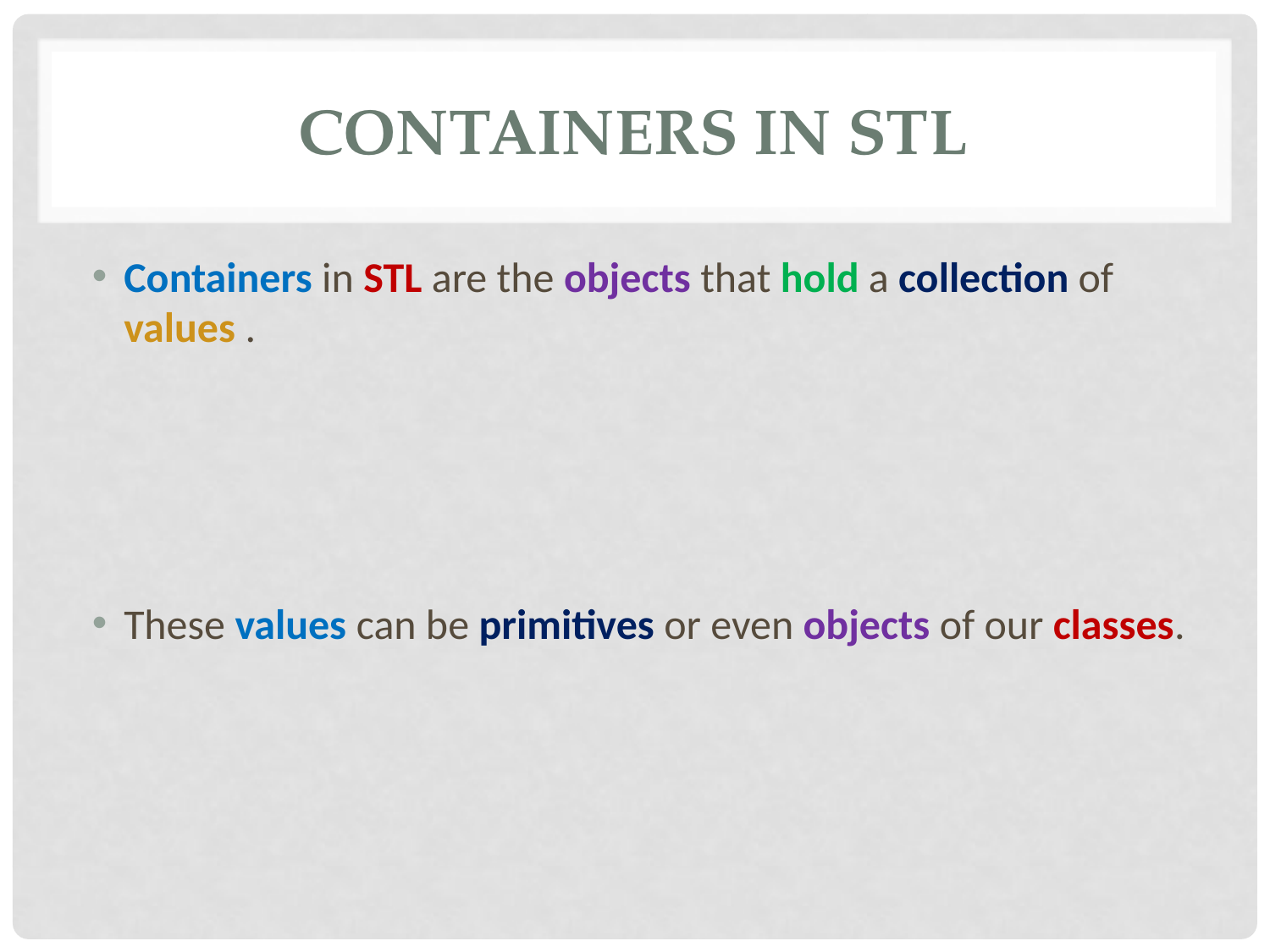

# Containers in stl
Containers in STL are the objects that hold a collection of values .

These values can be primitives or even objects of our classes.